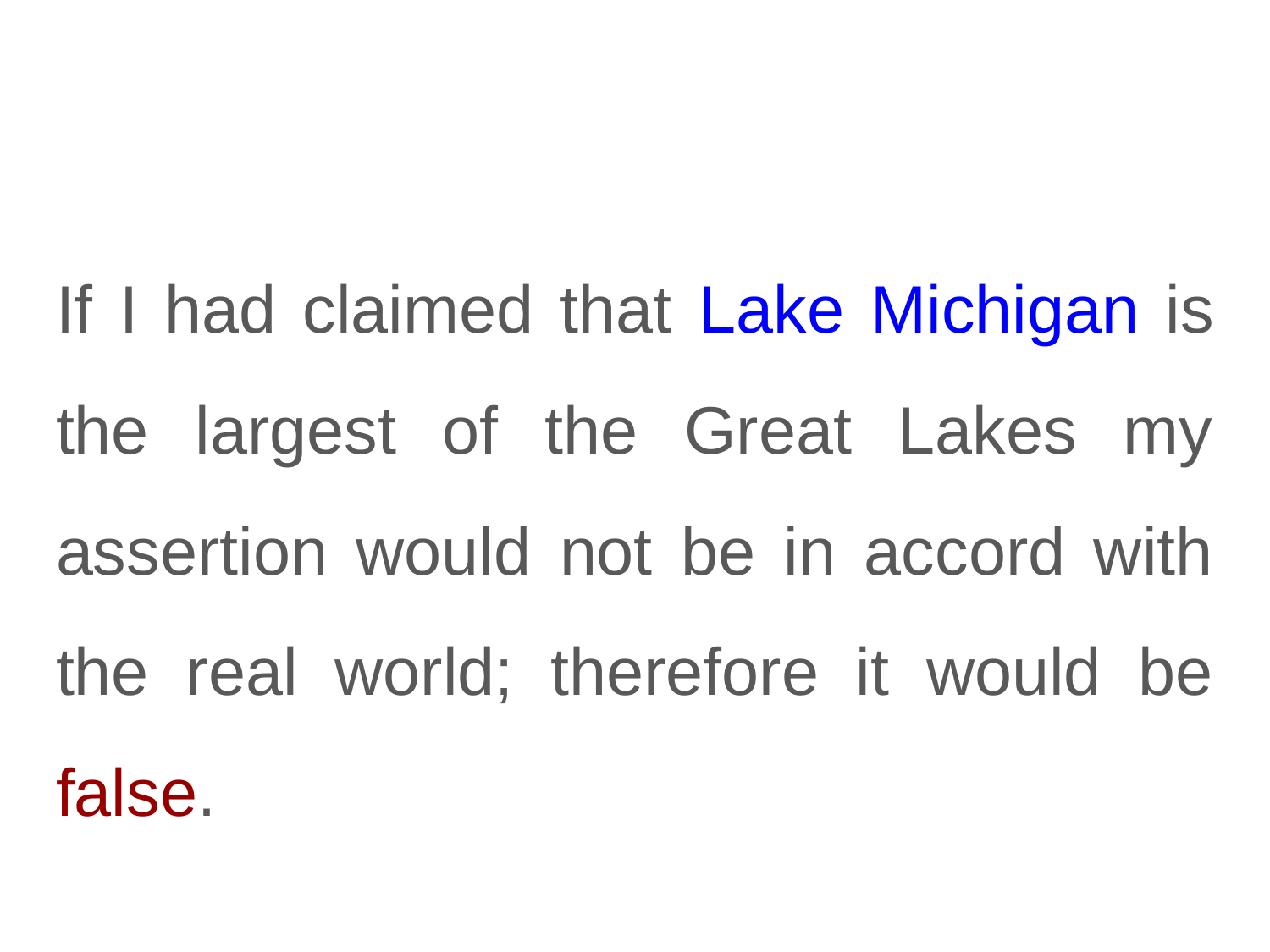

#
If I had claimed that Lake Michigan is the largest of the Great Lakes my assertion would not be in accord with the real world; therefore it would be false.